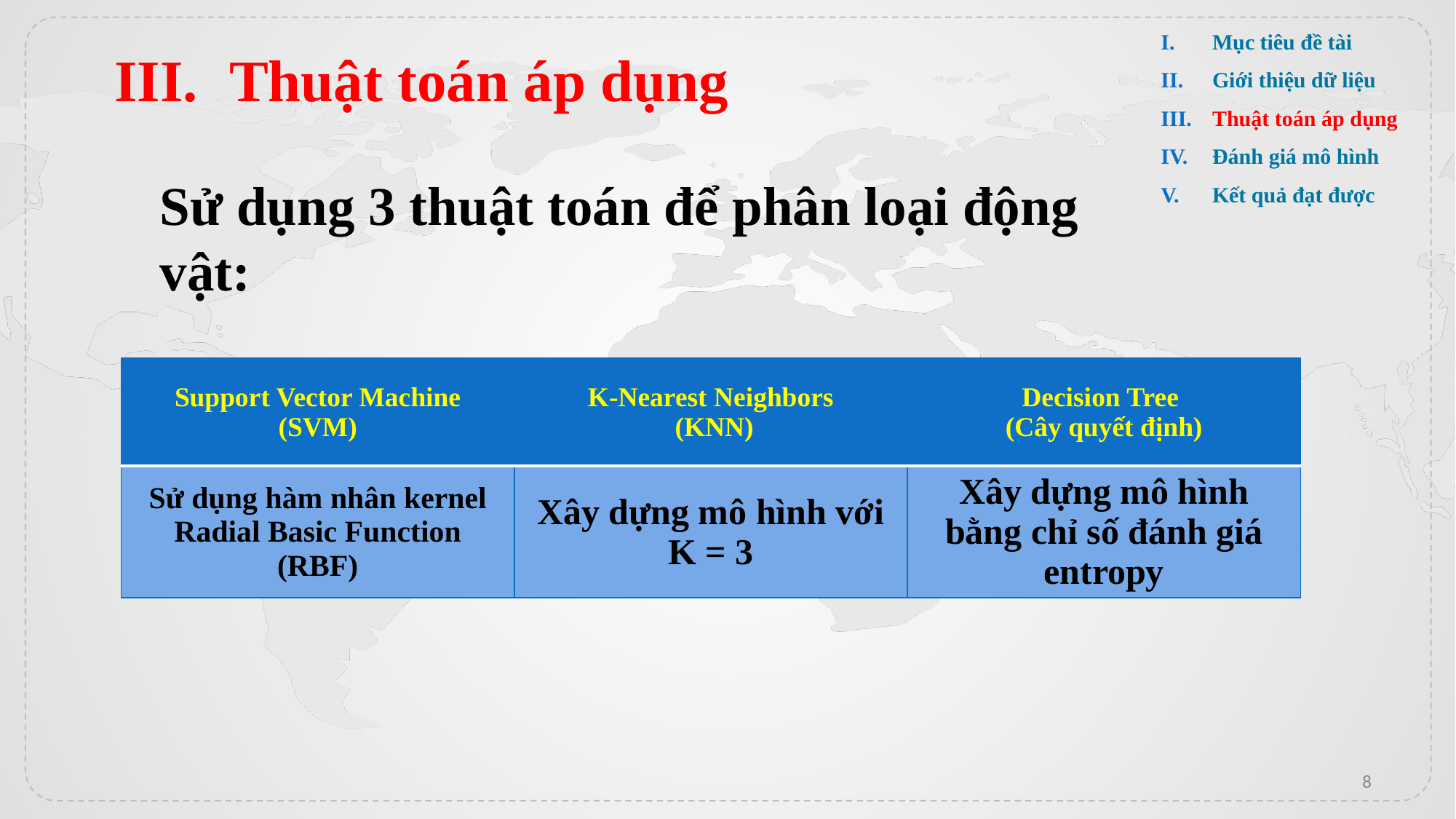

Mục tiêu đề tài
Giới thiệu dữ liệu
Thuật toán áp dụng
Đánh giá mô hình
Kết quả đạt được
# Thuật toán áp dụng
Sử dụng 3 thuật toán để phân loại động vật:

| Support Vector Machine (SVM) | K-Nearest Neighbors (KNN) | Decision Tree (Cây quyết định) |
| --- | --- | --- |
| Sử dụng hàm nhân kernel Radial Basic Function (RBF) | Xây dựng mô hình với K = 3 | Xây dựng mô hình bằng chỉ số đánh giá entropy |
8